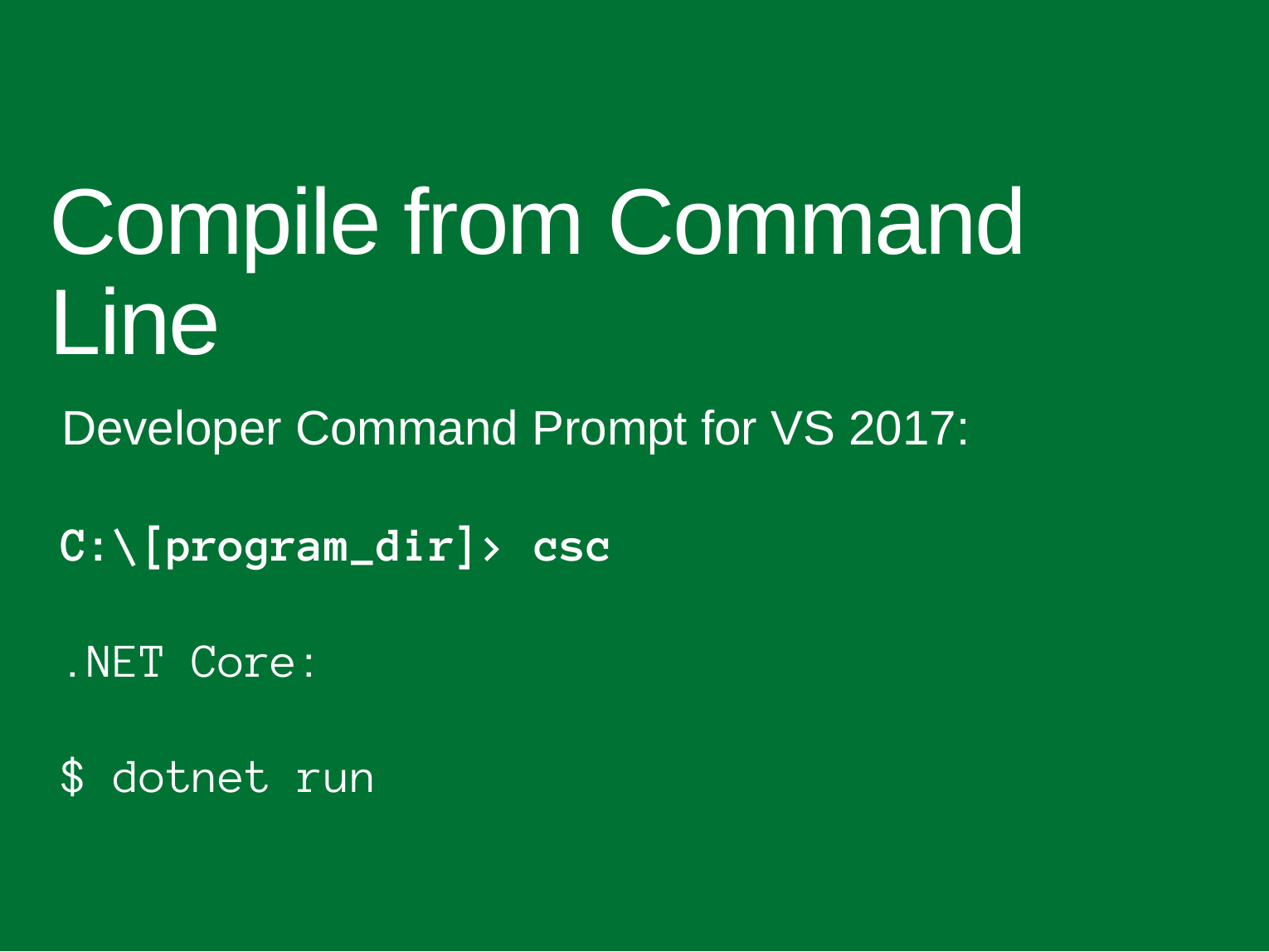

Compile from Command Line
Developer Command Prompt for VS 2017:

C:\[program_dir]> csc

.NET Core:

$ dotnet run